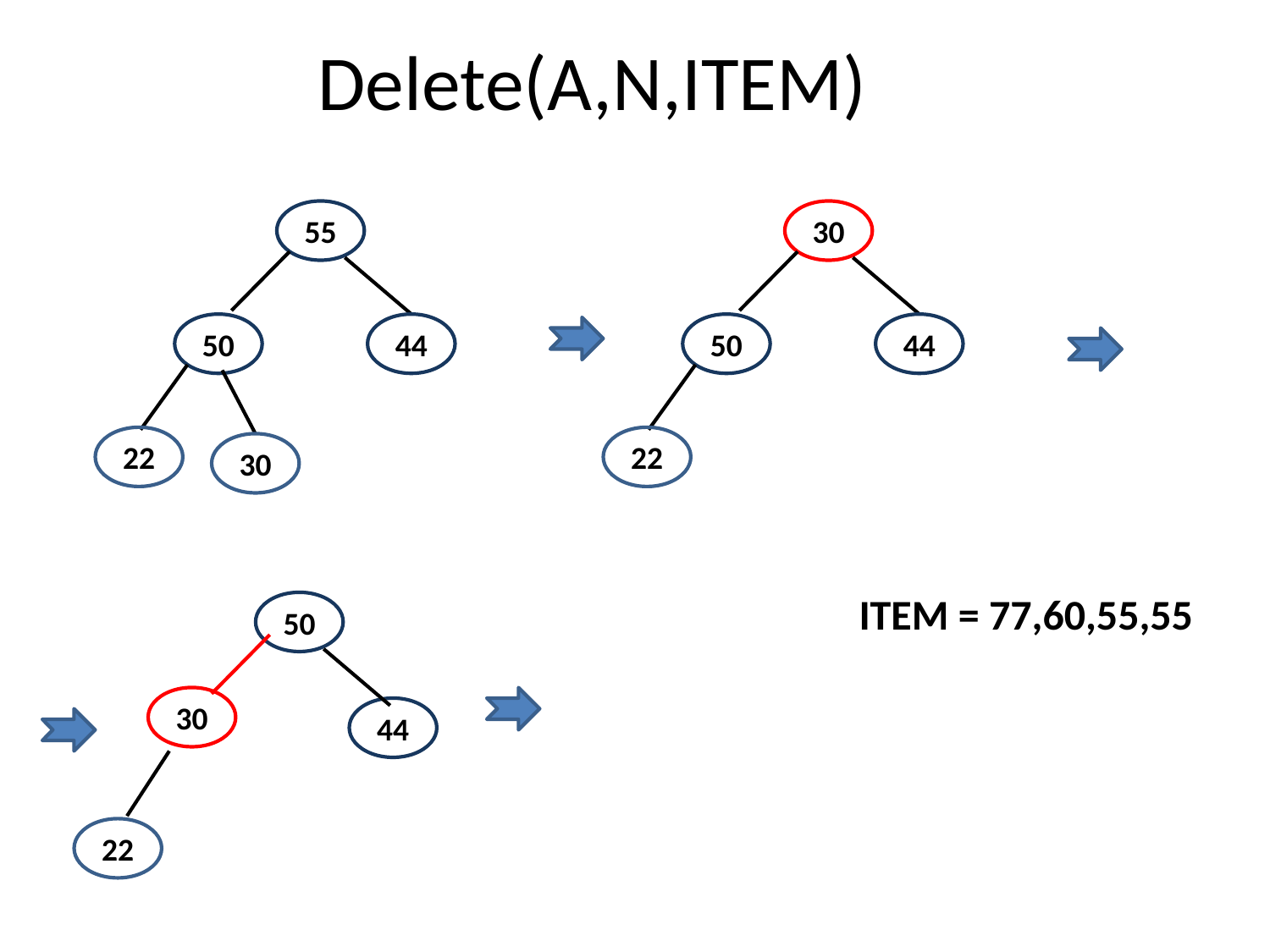

# Delete(A,N,ITEM)
55
50
44
22
30
30
50
44
22

ITEM = 77,60,55,55
50
44
30
22